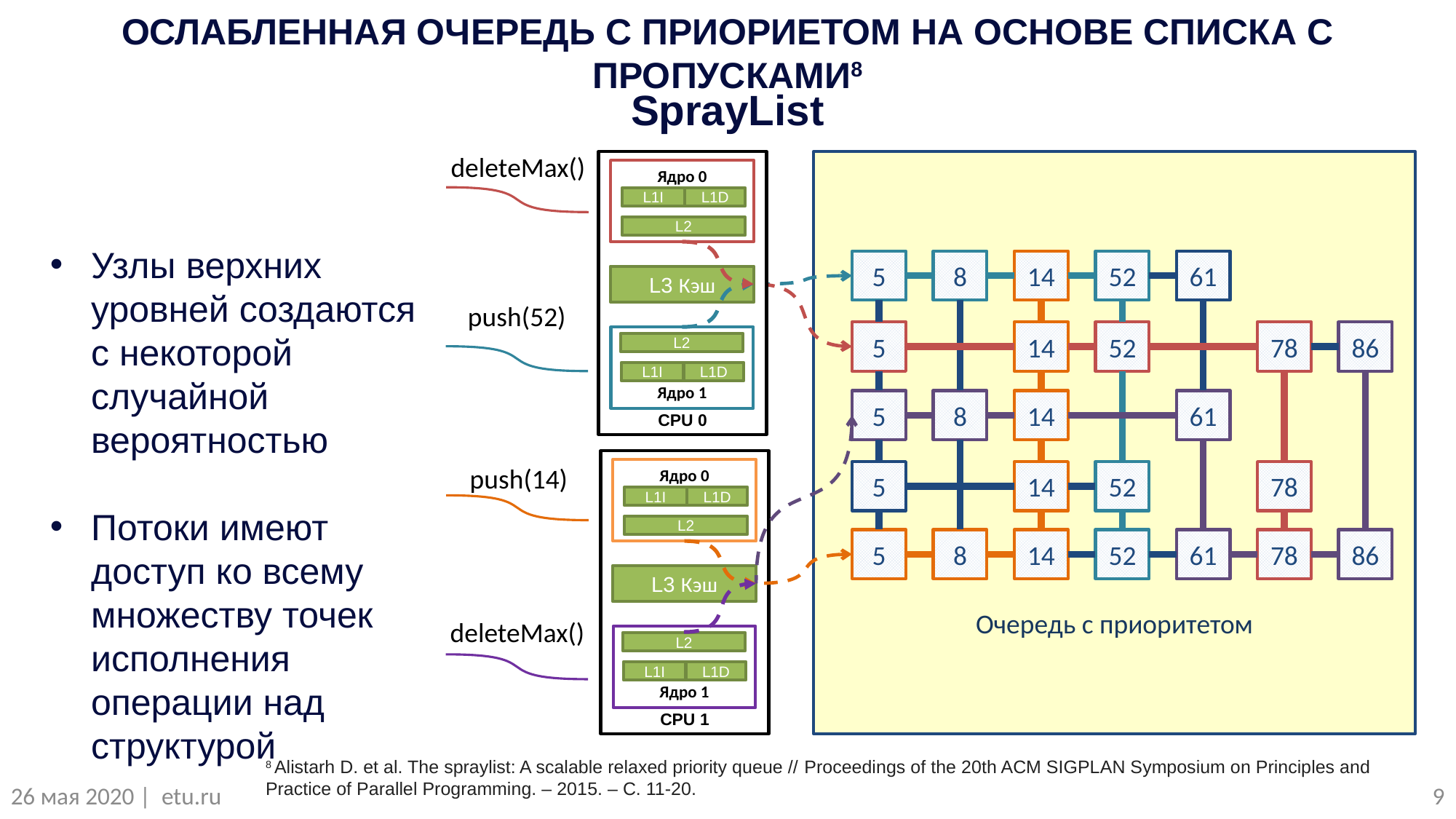

ОСЛАБЛЕННАЯ ОЧЕРЕДЬ С ПРИОРИЕТОМ НА ОСНОВЕ СПИСКА С ПРОПУСКАМИ8
SprayList
deleteMax()
CPU 0
Ядро 0
L1I
L1D
L2
L3 Кэш

Ядро 1
L2
L1I
L1D

Очередь с приоритетом
5
8
14
52
61
push(52)
5
14
52
78
86
5
8
14
61
push(14)
5
14
52
78
5
8
14
52
61
78
86
deleteMax()
CPU 1
Ядро 0
L1I
L1D
L2
L3 Кэш

Ядро 1
L2
L1I
L1D
Узлы верхних уровней создаются с некоторой случайной вероятностью

Потоки имеют доступ ко всему множеству точек исполнения операции над структурой
8 Alistarh D. et al. The spraylist: A scalable relaxed priority queue // Proceedings of the 20th ACM SIGPLAN Symposium on Principles and Practice of Parallel Programming. – 2015. – С. 11-20.
9